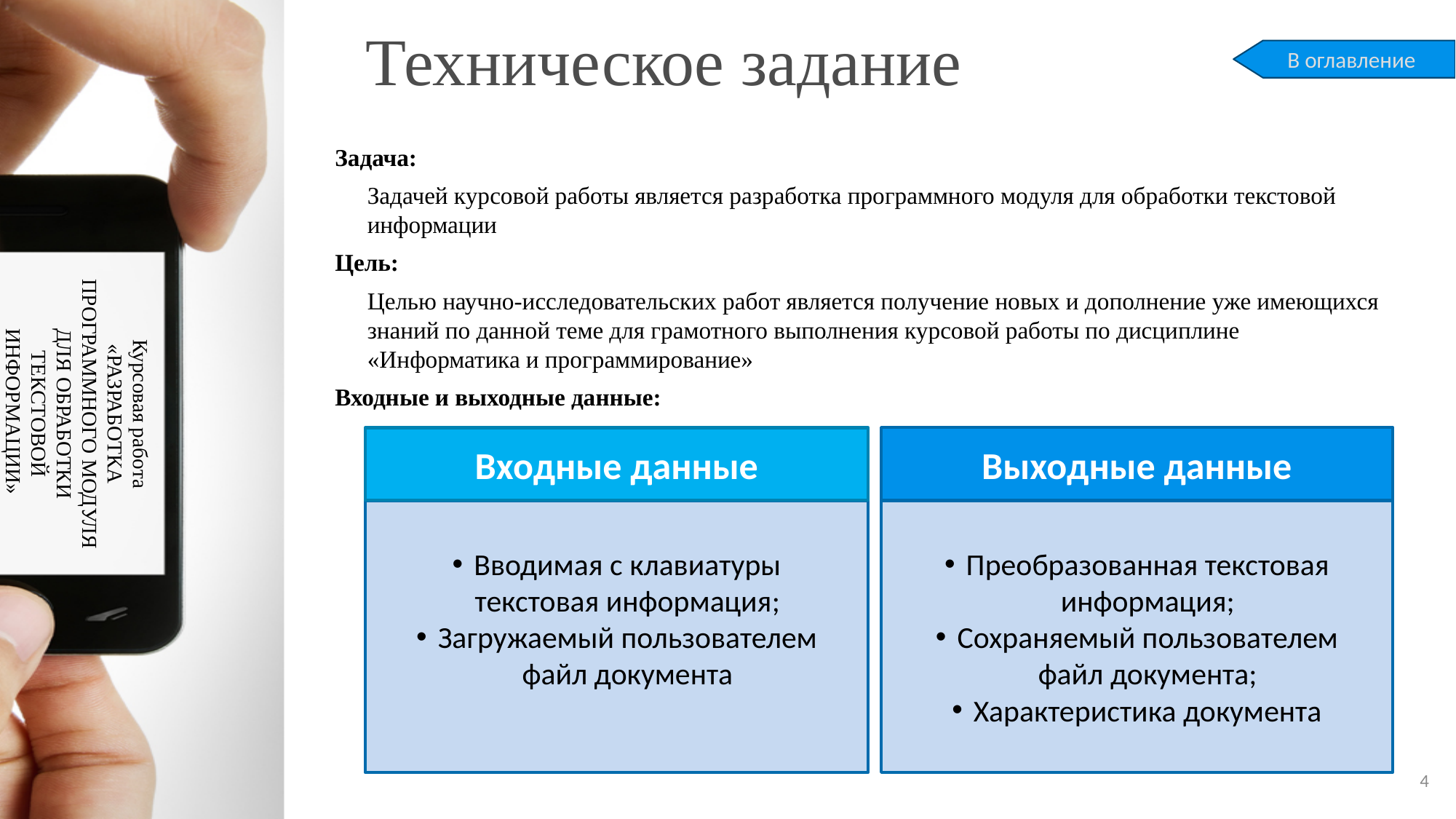

# Техническое задание
В оглавление
Задача:
Задачей курсовой работы является разработка программного модуля для обработки текстовой информации
Цель:
Целью научно-исследовательских работ является получение новых и дополнение уже имеющихся знаний по данной теме для грамотного выполнения курсовой работы по дисциплине «Информатика и программирование»
Входные и выходные данные:
Курсовая работа
«РАЗРАБОТКА ПРОГРАММНОГО МОДУЛЯ ДЛЯ ОБРАБОТКИ ТЕКСТОВОЙ ИНФОРМАЦИИ»
Выходные данные
Входные данные
Вводимая с клавиатуры текстовая информация;
Загружаемый пользователем файл документа

Преобразованная текстовая информация;
Сохраняемый пользователем файл документа;
Характеристика документа
4